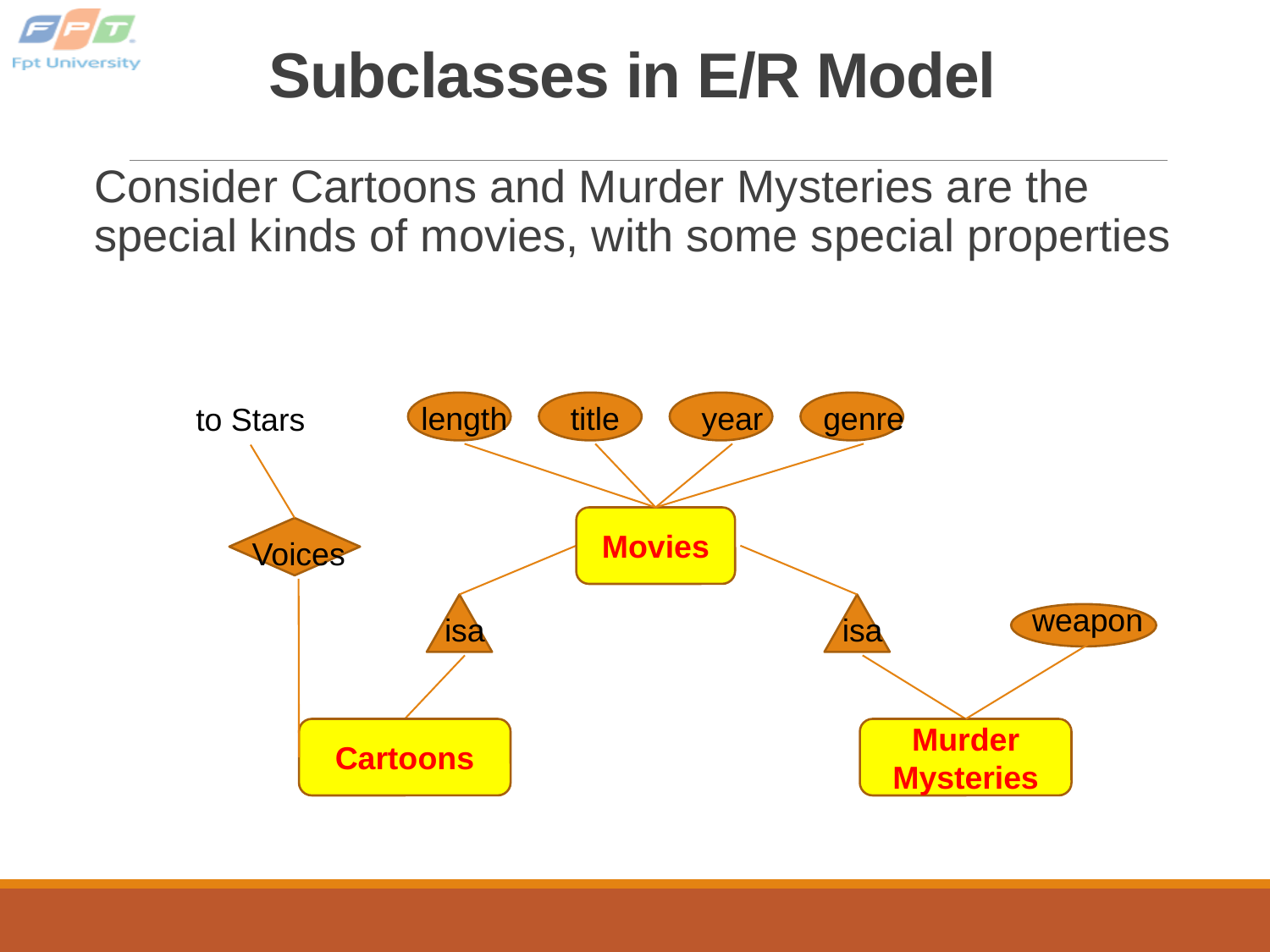

# Subclasses in E/R Model
Consider Cartoons and Murder Mysteries are the special kinds of movies, with some special properties

title

year

genre

length
Movies
to Stars

Voices
Cartoons

isa

isa
weapon
Murder Mysteries